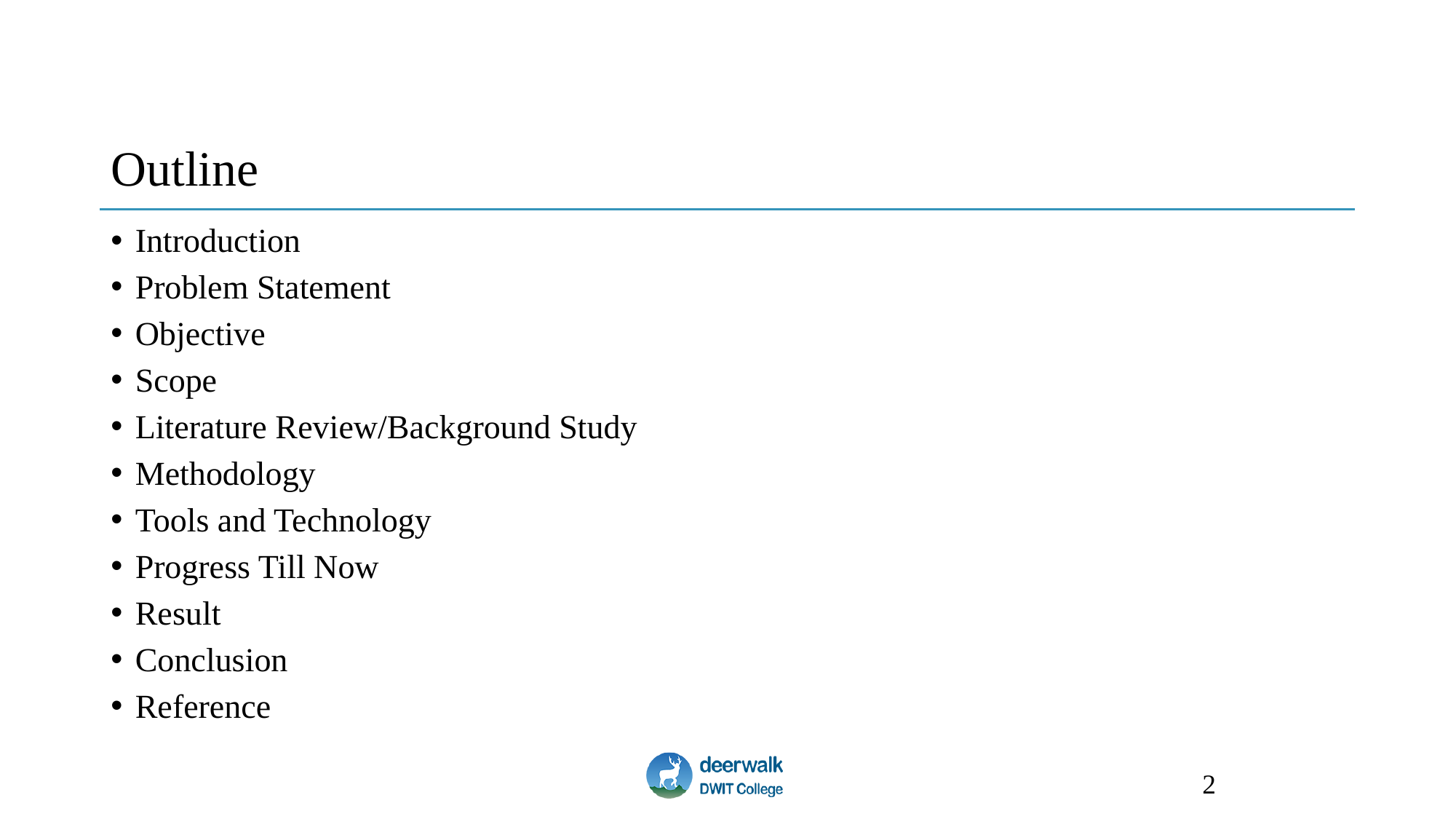

# Outline
Introduction
Problem Statement
Objective
Scope
Literature Review/Background Study
Methodology
Tools and Technology
Progress Till Now
Result
Conclusion
Reference
2